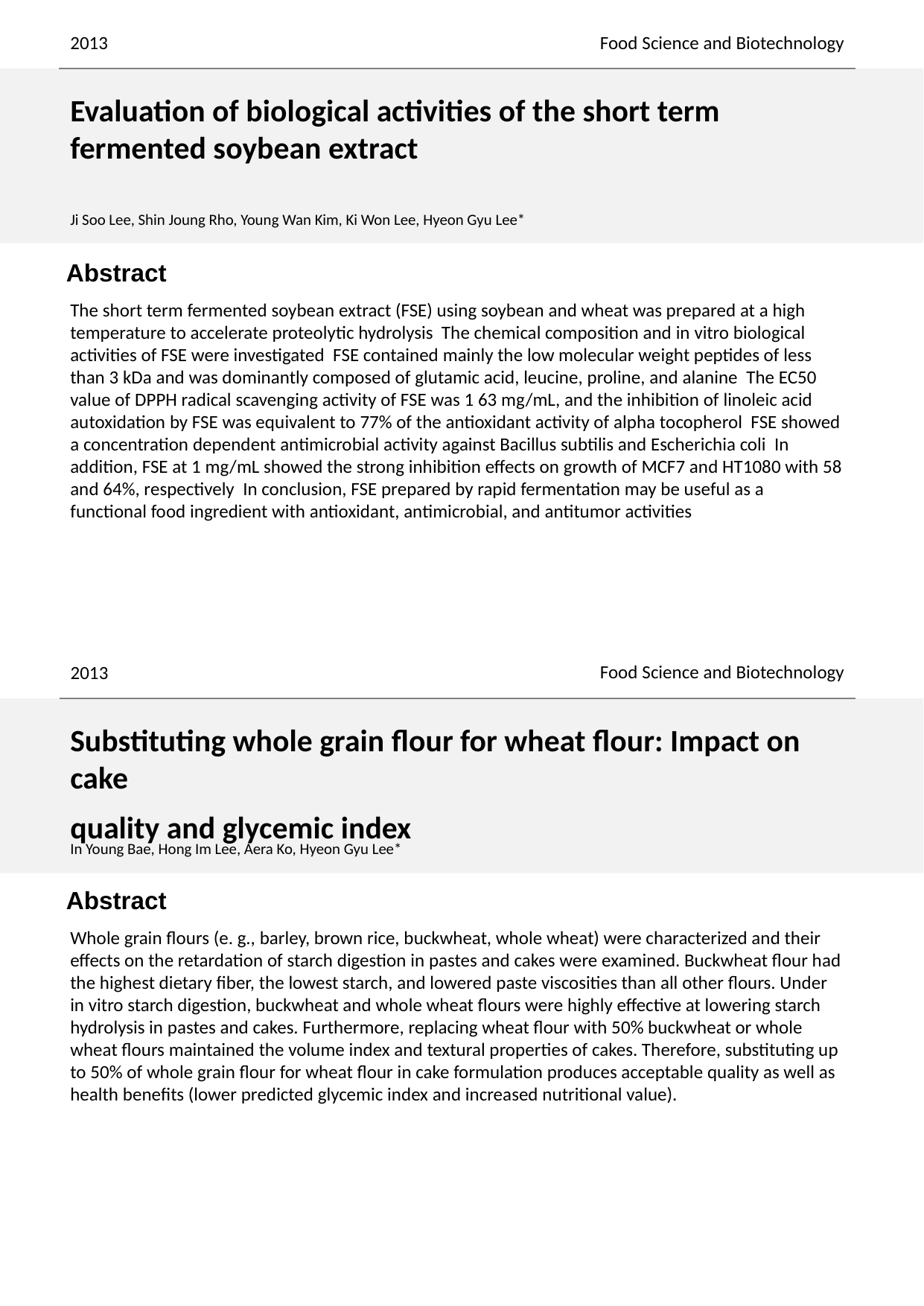

2013
Food Science and Biotechnology
Evaluation of biological activities of the short term fermented soybean extract
Ji Soo Lee, Shin Joung Rho, Young Wan Kim, Ki Won Lee, Hyeon Gyu Lee*
The short term fermented soybean extract (FSE) using soybean and wheat was prepared at a high temperature to accelerate proteolytic hydrolysis  The chemical composition and in vitro biological activities of FSE were investigated  FSE contained mainly the low molecular weight peptides of less than 3 kDa and was dominantly composed of glutamic acid, leucine, proline, and alanine  The EC50 value of DPPH radical scavenging activity of FSE was 1 63 mg/mL, and the inhibition of linoleic acid autoxidation by FSE was equivalent to 77% of the antioxidant activity of alpha tocopherol  FSE showed a concentration dependent antimicrobial activity against Bacillus subtilis and Escherichia coli  In addition, FSE at 1 mg/mL showed the strong inhibition effects on growth of MCF7 and HT1080 with 58 and 64%, respectively  In conclusion, FSE prepared by rapid fermentation may be useful as a functional food ingredient with antioxidant, antimicrobial, and antitumor activities
Food Science and Biotechnology
2013
Substituting whole grain flour for wheat flour: Impact on cake
quality and glycemic index
In Young Bae, Hong Im Lee, Aera Ko, Hyeon Gyu Lee*
Whole grain flours (e. g., barley, brown rice, buckwheat, whole wheat) were characterized and their effects on the retardation of starch digestion in pastes and cakes were examined. Buckwheat flour had the highest dietary fiber, the lowest starch, and lowered paste viscosities than all other flours. Under in vitro starch digestion, buckwheat and whole wheat flours were highly effective at lowering starch hydrolysis in pastes and cakes. Furthermore, replacing wheat flour with 50% buckwheat or whole wheat flours maintained the volume index and textural properties of cakes. Therefore, substituting up to 50% of whole grain flour for wheat flour in cake formulation produces acceptable quality as well as health benefits (lower predicted glycemic index and increased nutritional value).